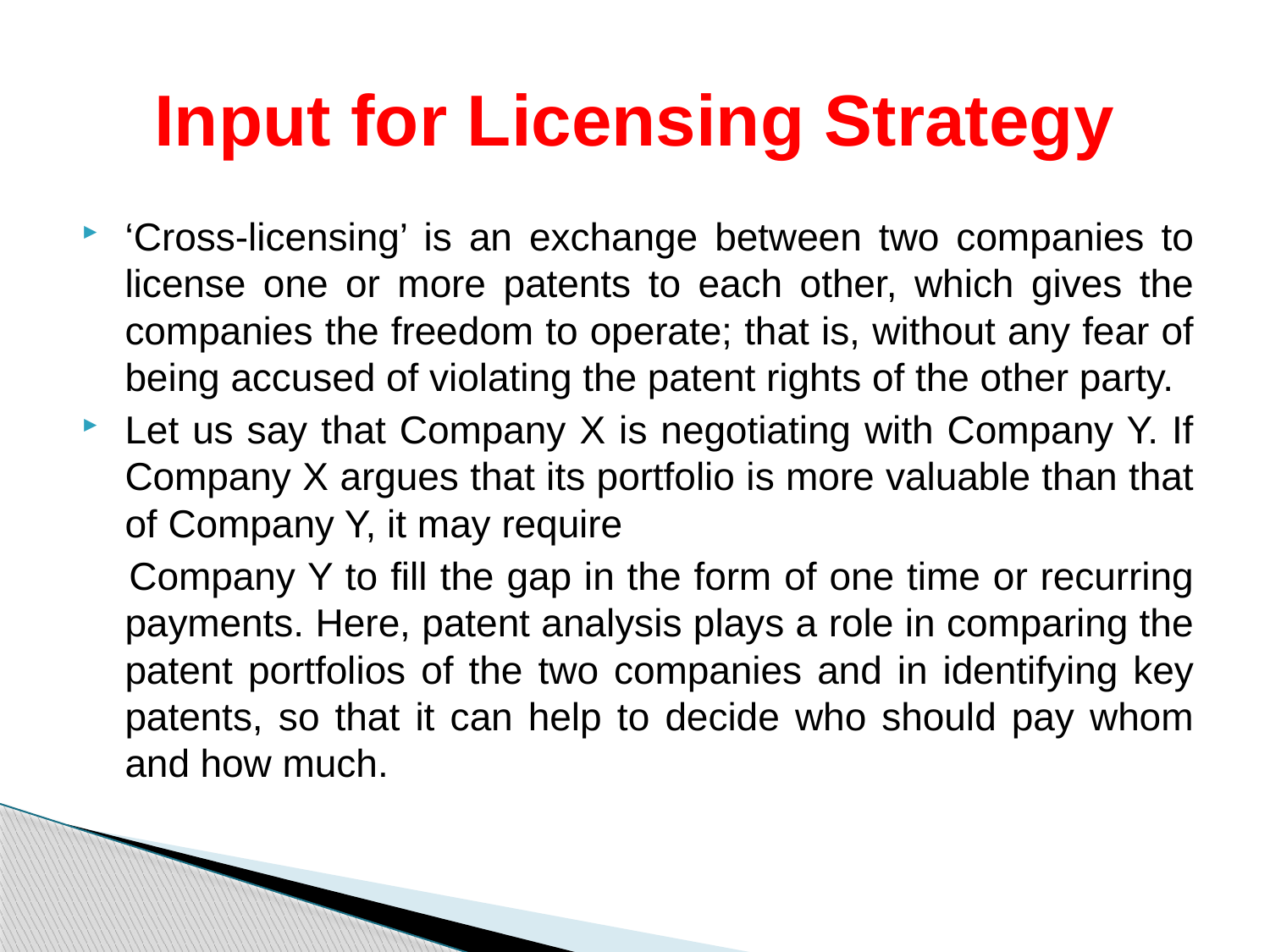

# Input for Licensing Strategy
‘Cross-licensing’ is an exchange between two companies to license one or more patents to each other, which gives the companies the freedom to operate; that is, without any fear of being accused of violating the patent rights of the other party.
Let us say that Company X is negotiating with Company Y. If Company X argues that its portfolio is more valuable than that of Company Y, it may require
   Company Y to fill the gap in the form of one time or recurring payments. Here, patent analysis plays a role in comparing the patent portfolios of the two companies and in identifying key patents, so that it can help to decide who should pay whom and how much.